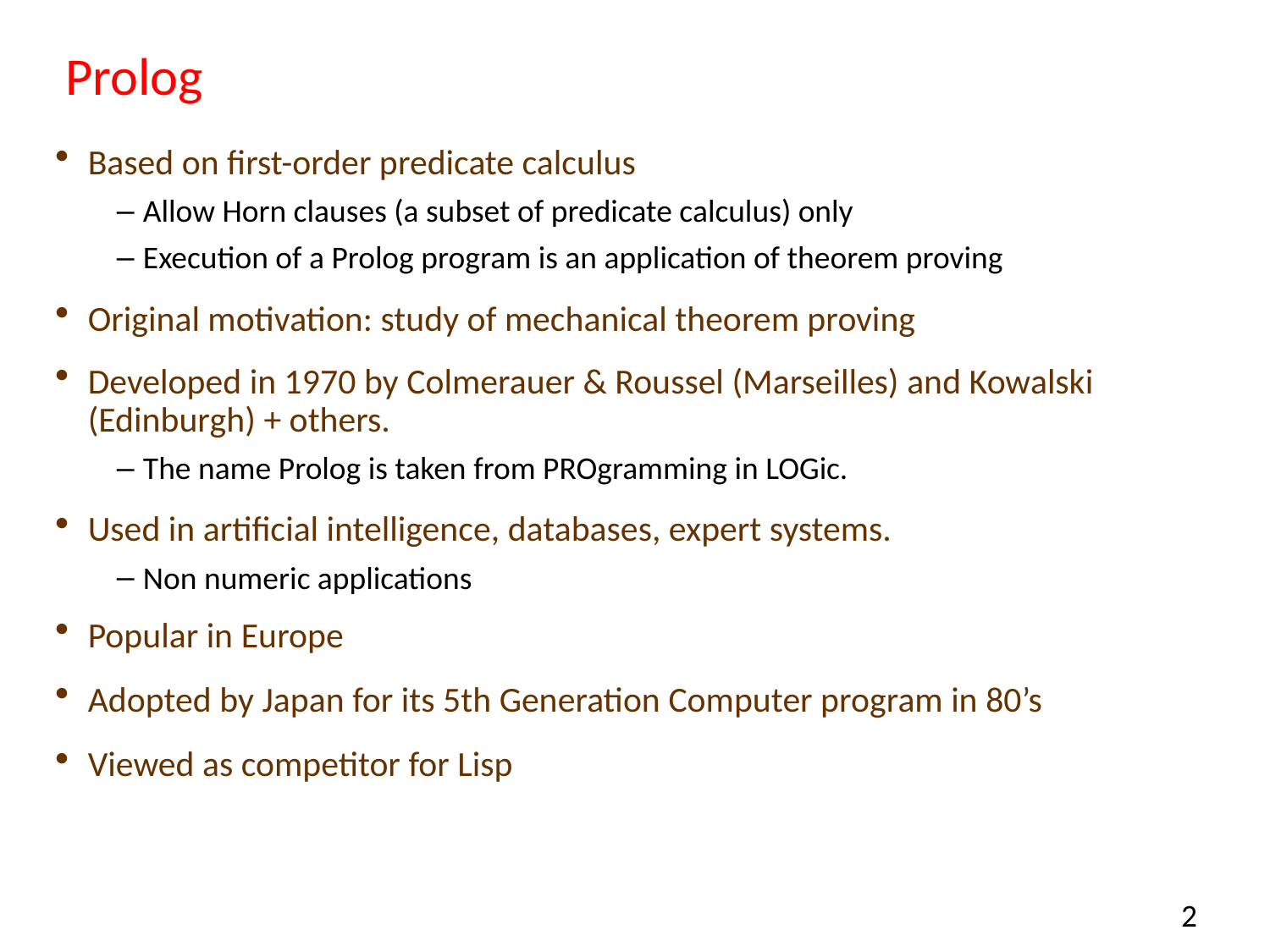

# Prolog
Based on first-order predicate calculus
Allow Horn clauses (a subset of predicate calculus) only
Execution of a Prolog program is an application of theorem proving
Original motivation: study of mechanical theorem proving
Developed in 1970 by Colmerauer & Roussel (Marseilles) and Kowalski (Edinburgh) + others.
The name Prolog is taken from PROgramming in LOGic.
Used in artificial intelligence, databases, expert systems.
Non numeric applications
Popular in Europe
Adopted by Japan for its 5th Generation Computer program in 80’s
Viewed as competitor for Lisp
2